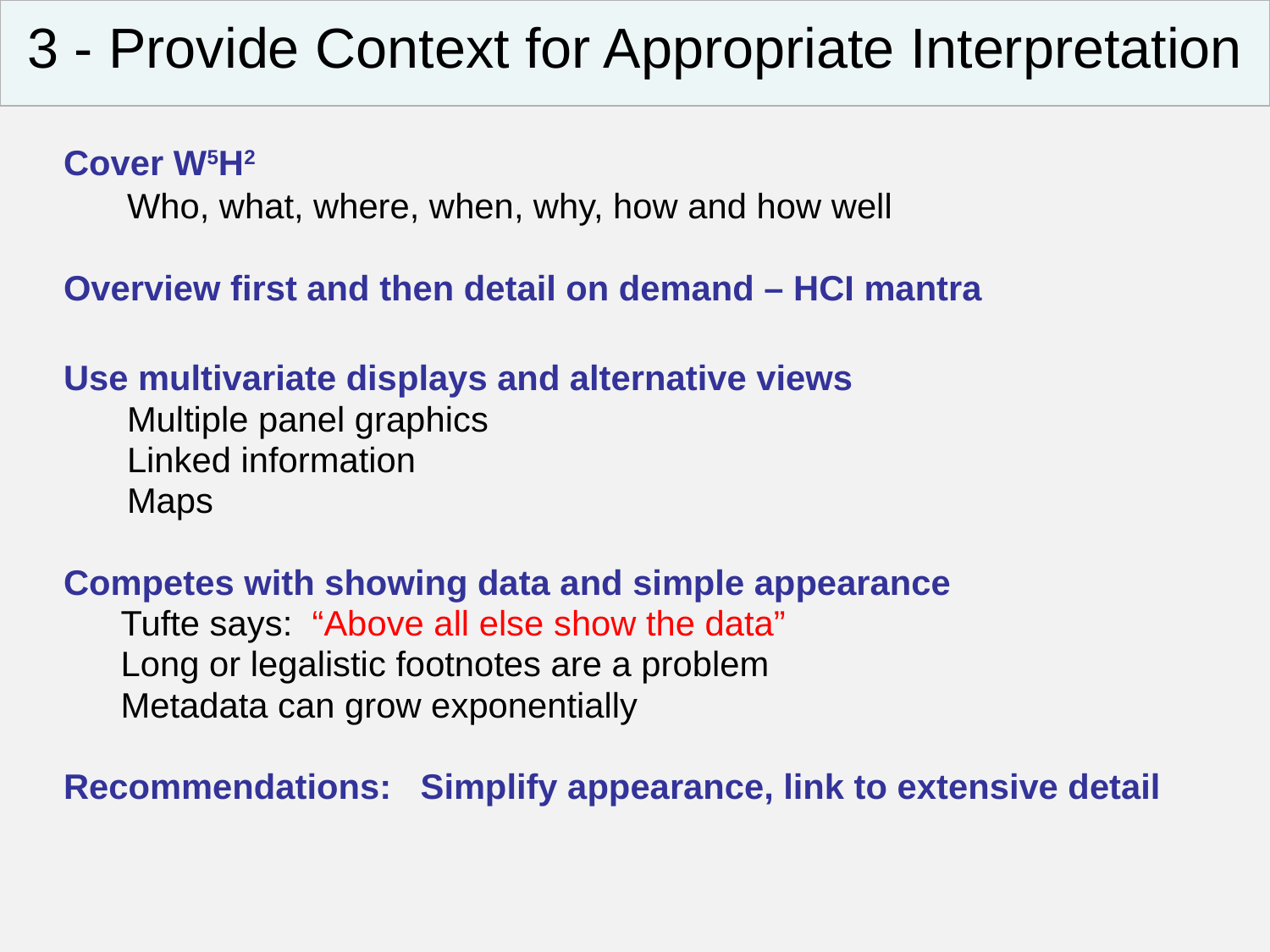

3 - Provide Context for Appropriate Interpretation

Cover W5H2
Who, what, where, when, why, how and how well

Overview first and then detail on demand – HCI mantra

Use multivariate displays and alternative views
Multiple panel graphics
Linked information
Maps

Competes with showing data and simple appearance
	 Tufte says:  “Above all else show the data”
	 Long or legalistic footnotes are a problem
	 Metadata can grow exponentially

Recommendations:   Simplify appearance, link to extensive detail